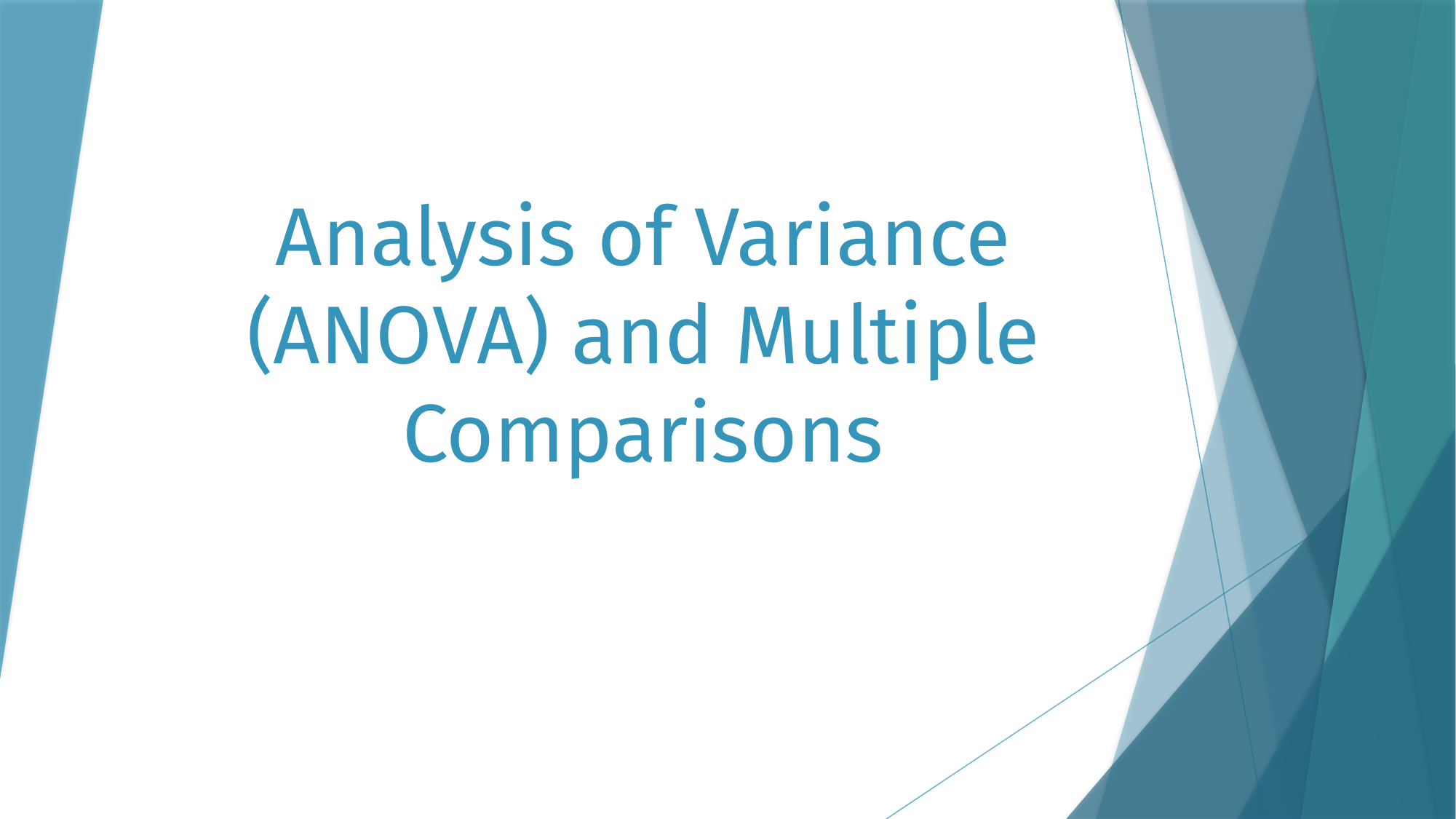

# Analysis of Variance (ANOVA) and Multiple Comparisons